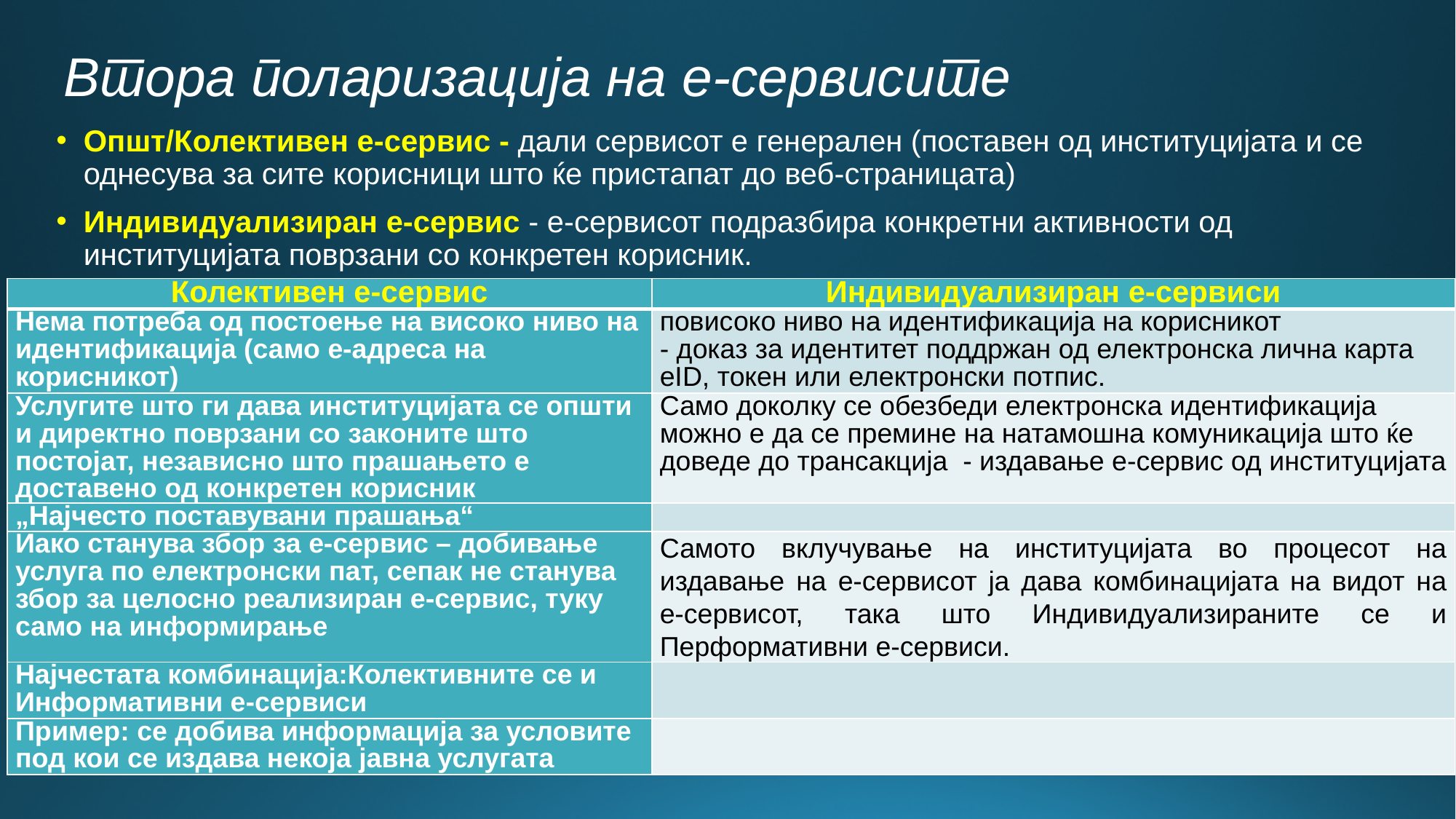

# Втора поларизација на е-сервисите
Општ/Колективен е-сервис - дали сервисот е генерален (поставен од институцијата и се однесува за сите корисници што ќе пристапат до веб-страницата)
Индивидуализиран е-сервис - е-сервисот подразбира конкретни активности од институцијата поврзани со конкретен корисник.

| Колективен е-сервис | Индивидуализиран е-сервиси |
| --- | --- |
| Нема потреба од постоење на високо ниво на идентификација (само е-адреса на корисникот) | повисоко ниво на идентификација на корисникот - доказ за идентитет поддржан од електронска лична карта eID, токен или електронски потпис. |
| Услугите што ги дава институцијата се општи и директно поврзани со законите што постојат, независно што прашањето е доставено од конкретен корисник | Само доколку се обезбеди електронска идентификација можно е да се премине на натамошна комуникација што ќе доведе до трансакција - издавање е-сервис од институцијата |
| „Најчесто поставувани прашања“ |  |
| Иако станува збор за е-сервис – добивање услуга по електронски пат, сепак не станува збор за целосно реализиран е-сервис, туку само на информирање | Самото вклучување на институцијата во процесот на издавање на е-сервисот ја дава комбинацијата на видот на е-сервисот, така што Индивидуализираните се и Перформативни е-сервиси. |
| Најчестата комбинација:Колективните се и Информативни е-сервиси |  |
| Пример: се добива информација за условите под кои се издава некоја јавна услугата |  |